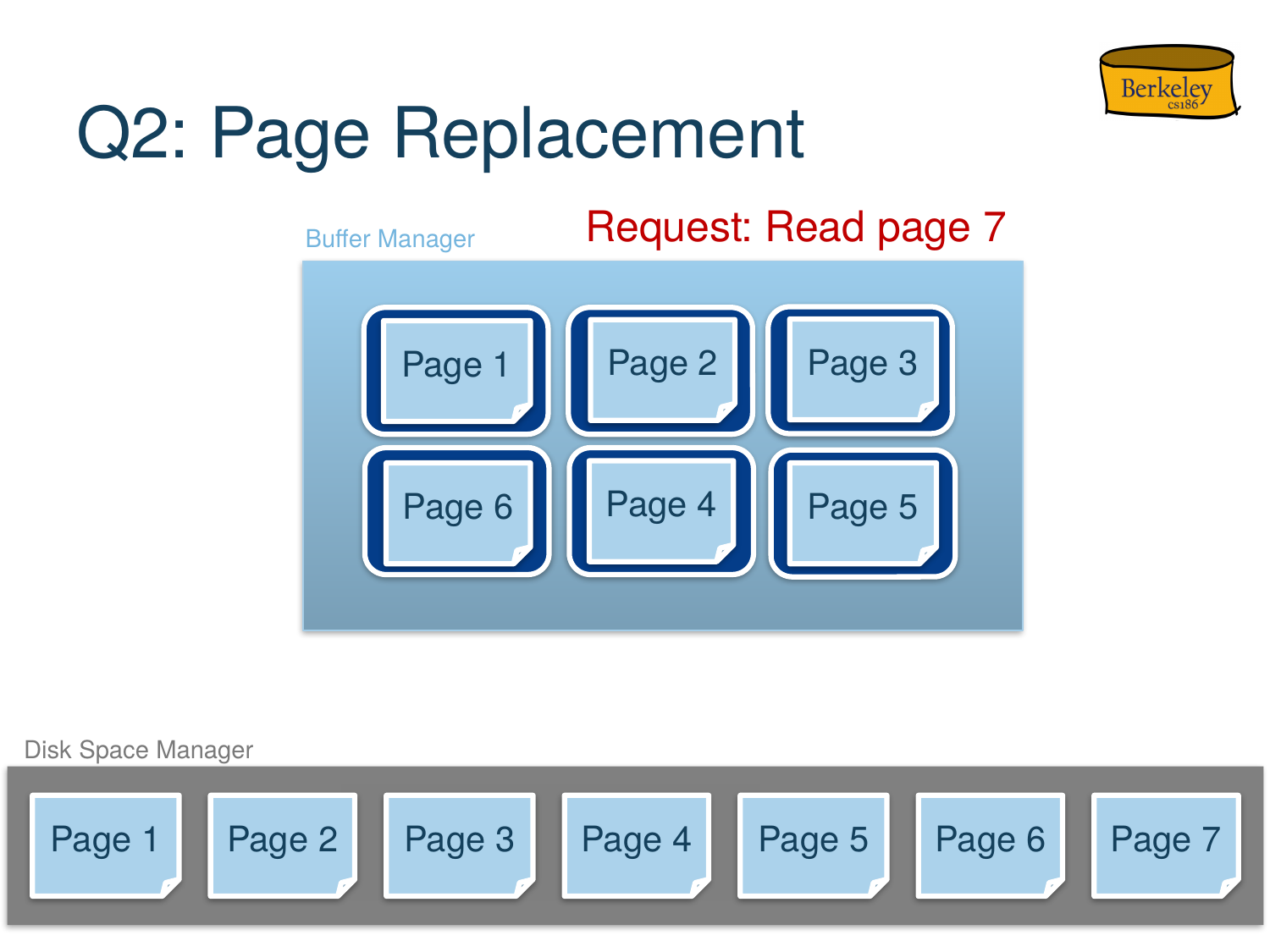

# Q2: Page Replacement
Request: Read page 7
Buffer Manager

Frame
Frame
Frame
Page 3
Page 2
Page 1
Frame
Frame
Frame
Page 4
Page 6
Page 5
Disk Space Manager
Disk Space Management

Page 1
Page 2
Page 3
Page 4
Page 5
Page 6
Page 7